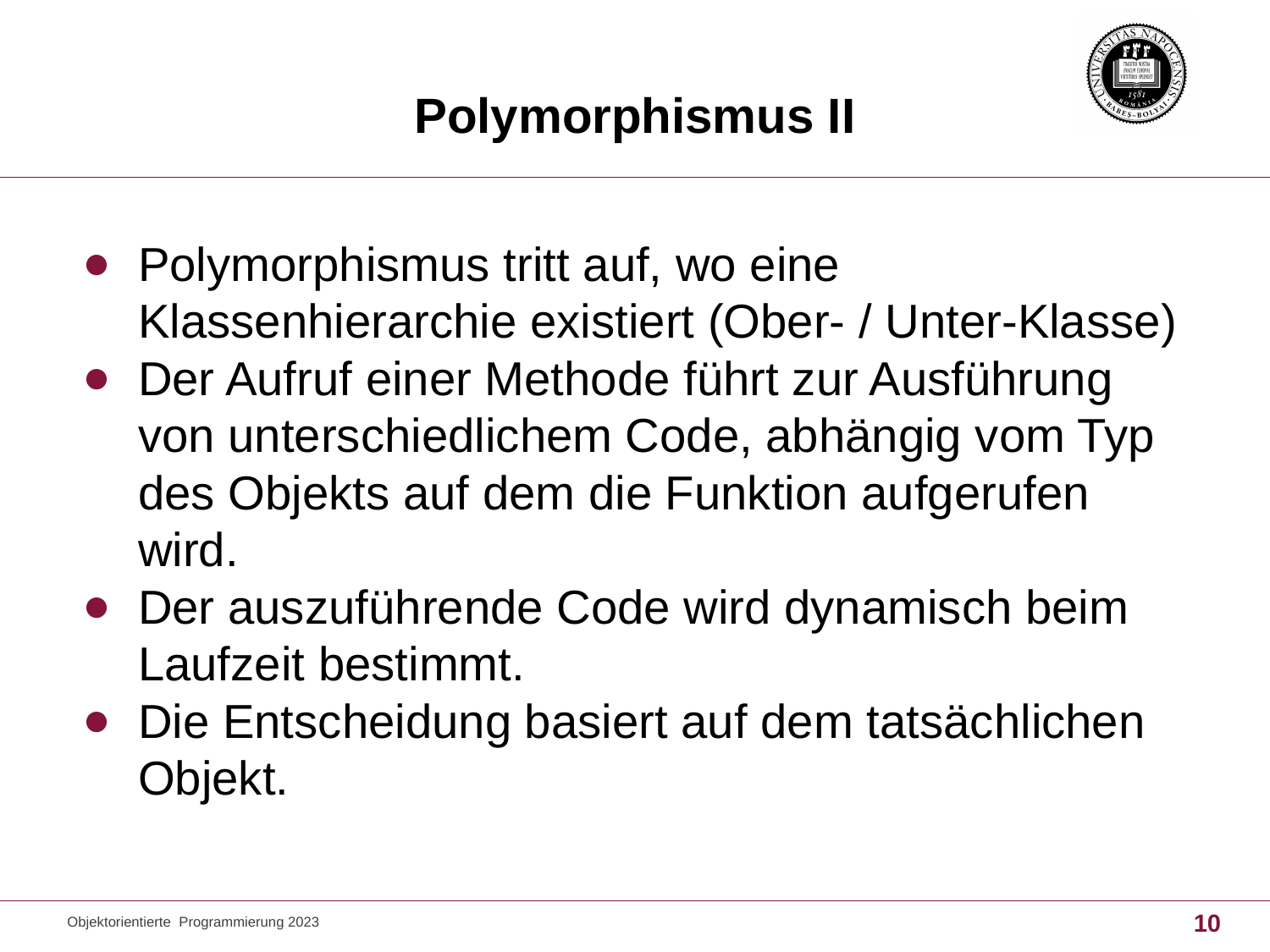

# Polymorphismus II
Polymorphismus tritt auf, wo eine Klassenhierarchie existiert (Ober- / Unter-Klasse)
Der Aufruf einer Methode führt zur Ausführung von unterschiedlichem Code, abhängig vom Typ des Objekts auf dem die Funktion aufgerufen wird.
Der auszuführende Code wird dynamisch beim Laufzeit bestimmt.
Die Entscheidung basiert auf dem tatsächlichen Objekt.
Objektorientierte  Programmierung 2023
10